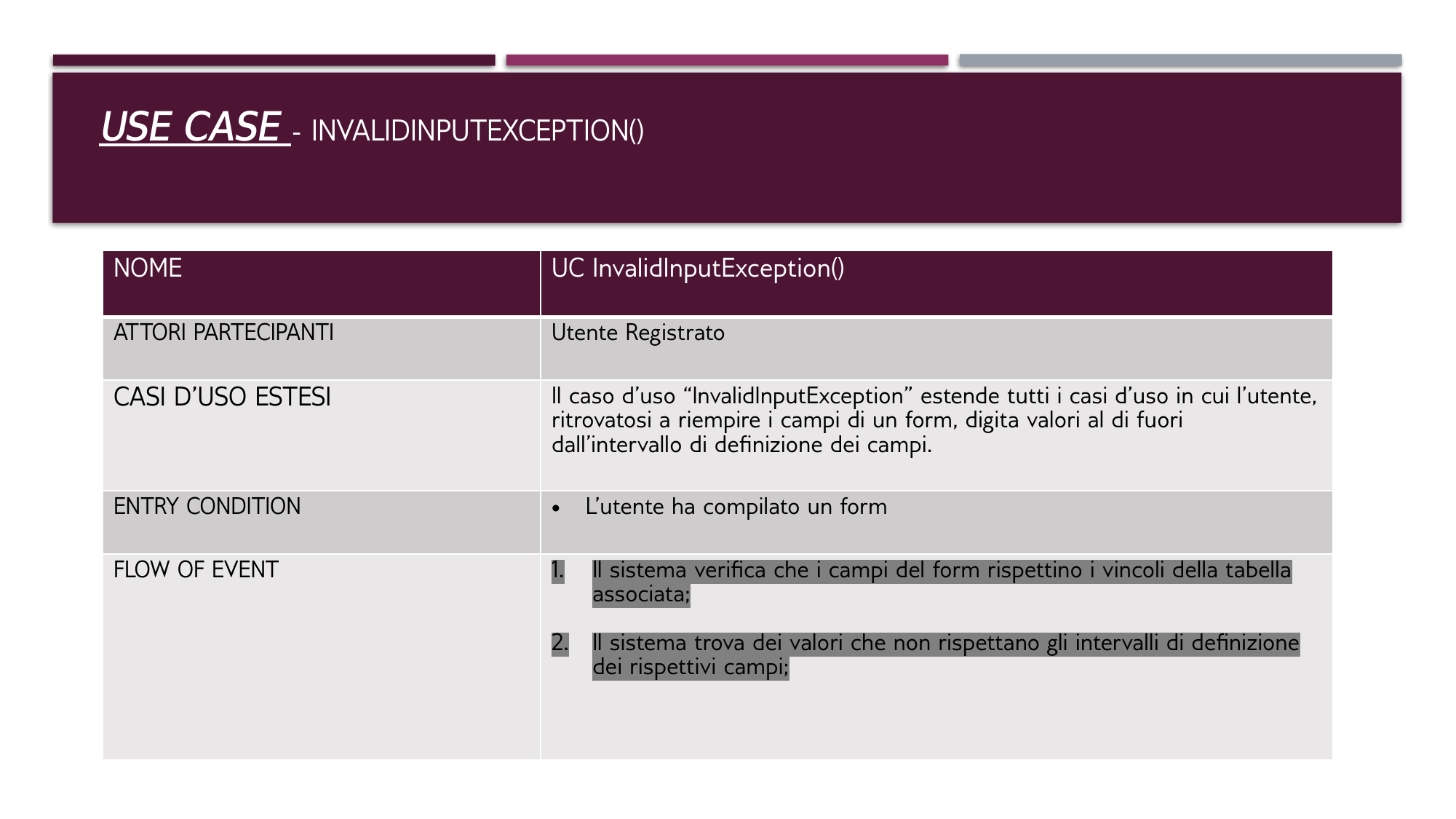

# USE CASE - InvalidInputException()

| NOME | UC InvalidInputException() |
| --- | --- |
| ATTORI PARTECIPANTI | Utente Registrato |
| CASI D’USO ESTESI | Il caso d’uso “InvalidInputException” estende tutti i casi d’uso in cui l’utente, ritrovatosi a riempire i campi di un form, digita valori al di fuori dall’intervallo di definizione dei campi. |
| ENTRY CONDITION | L’utente ha compilato un form |
| FLOW OF EVENT | Il sistema verifica che i campi del form rispettino i vincoli della tabella associata; Il sistema trova dei valori che non rispettano gli intervalli di definizione dei rispettivi campi; |